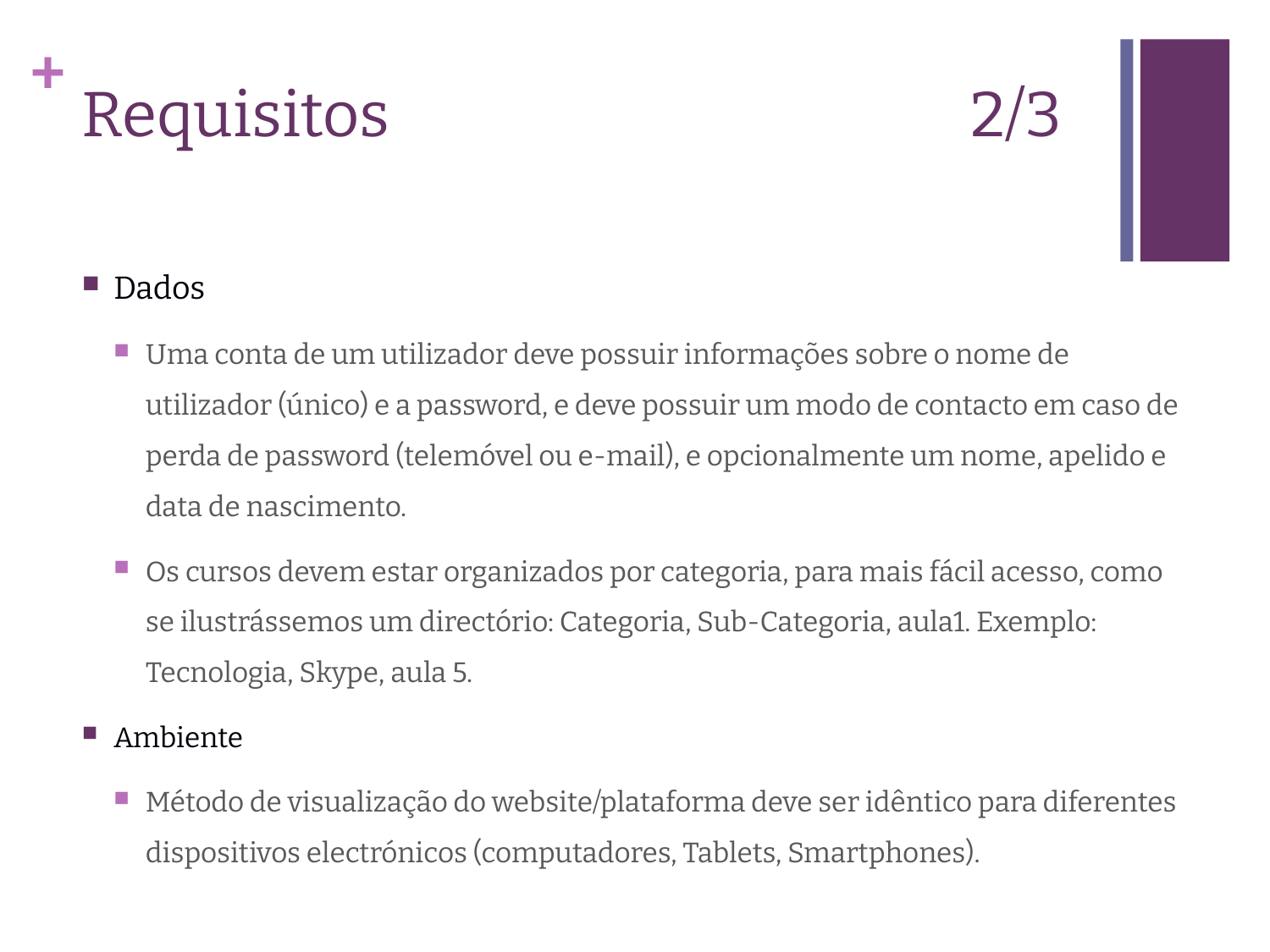

# Requisitos					2/3

Dados
Uma conta de um utilizador deve possuir informações sobre o nome de utilizador (único) e a password, e deve possuir um modo de contacto em caso de perda de password (telemóvel ou e-mail), e opcionalmente um nome, apelido e data de nascimento.
Os cursos devem estar organizados por categoria, para mais fácil acesso, como se ilustrássemos um directório: Categoria, Sub-Categoria, aula1. Exemplo: Tecnologia, Skype, aula 5.
Ambiente
Método de visualização do website/plataforma deve ser idêntico para diferentes dispositivos electrónicos (computadores, Tablets, Smartphones).